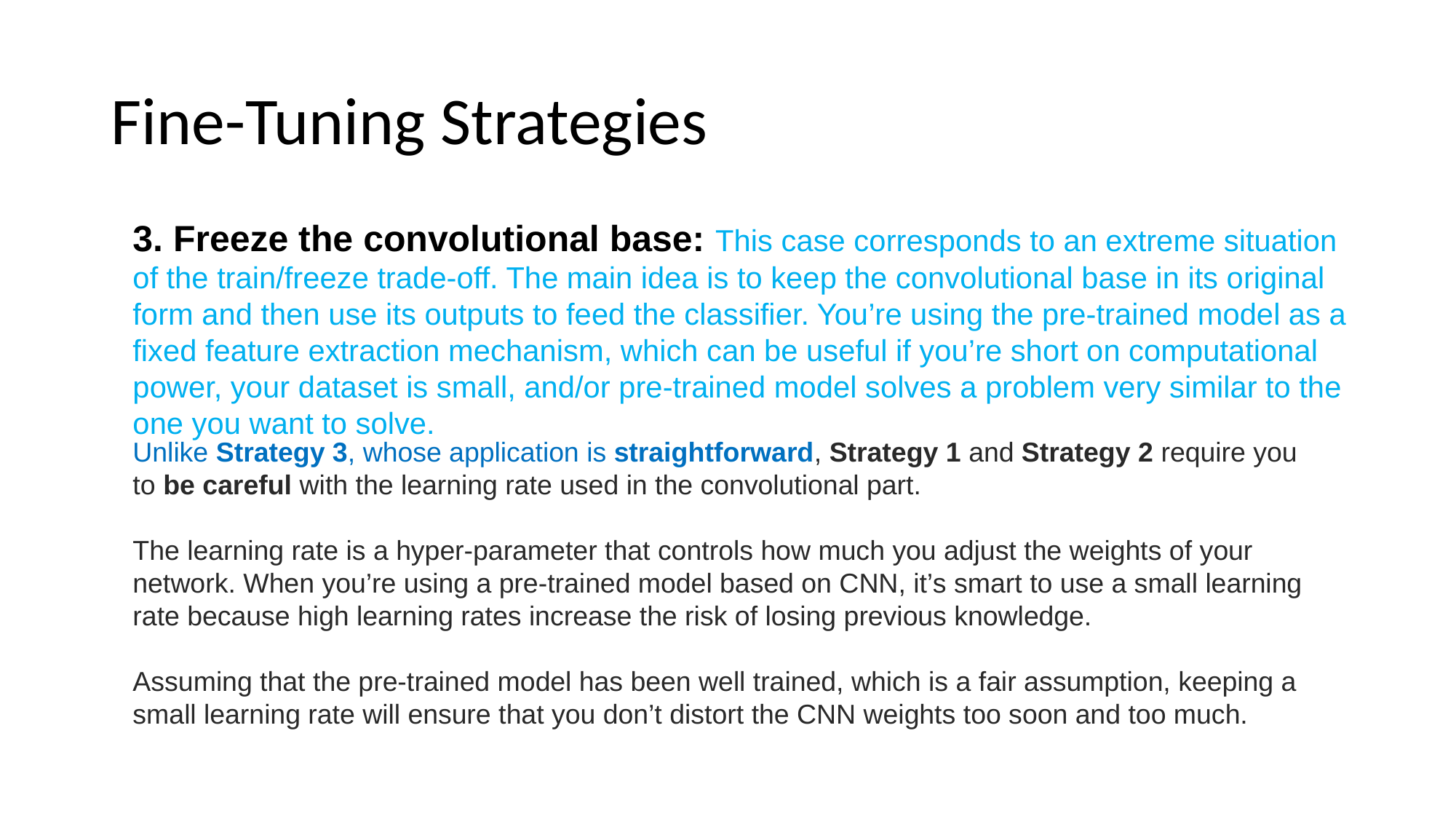

# Fine-Tuning Strategies
3. Freeze the convolutional base: This case corresponds to an extreme situation of the train/freeze trade-off. The main idea is to keep the convolutional base in its original form and then use its outputs to feed the classifier. You’re using the pre-trained model as a fixed feature extraction mechanism, which can be useful if you’re short on computational power, your dataset is small, and/or pre-trained model solves a problem very similar to the one you want to solve.
Unlike Strategy 3, whose application is straightforward, Strategy 1 and Strategy 2 require you to be careful with the learning rate used in the convolutional part.

The learning rate is a hyper-parameter that controls how much you adjust the weights of your network. When you’re using a pre-trained model based on CNN, it’s smart to use a small learning rate because high learning rates increase the risk of losing previous knowledge.

Assuming that the pre-trained model has been well trained, which is a fair assumption, keeping a small learning rate will ensure that you don’t distort the CNN weights too soon and too much.